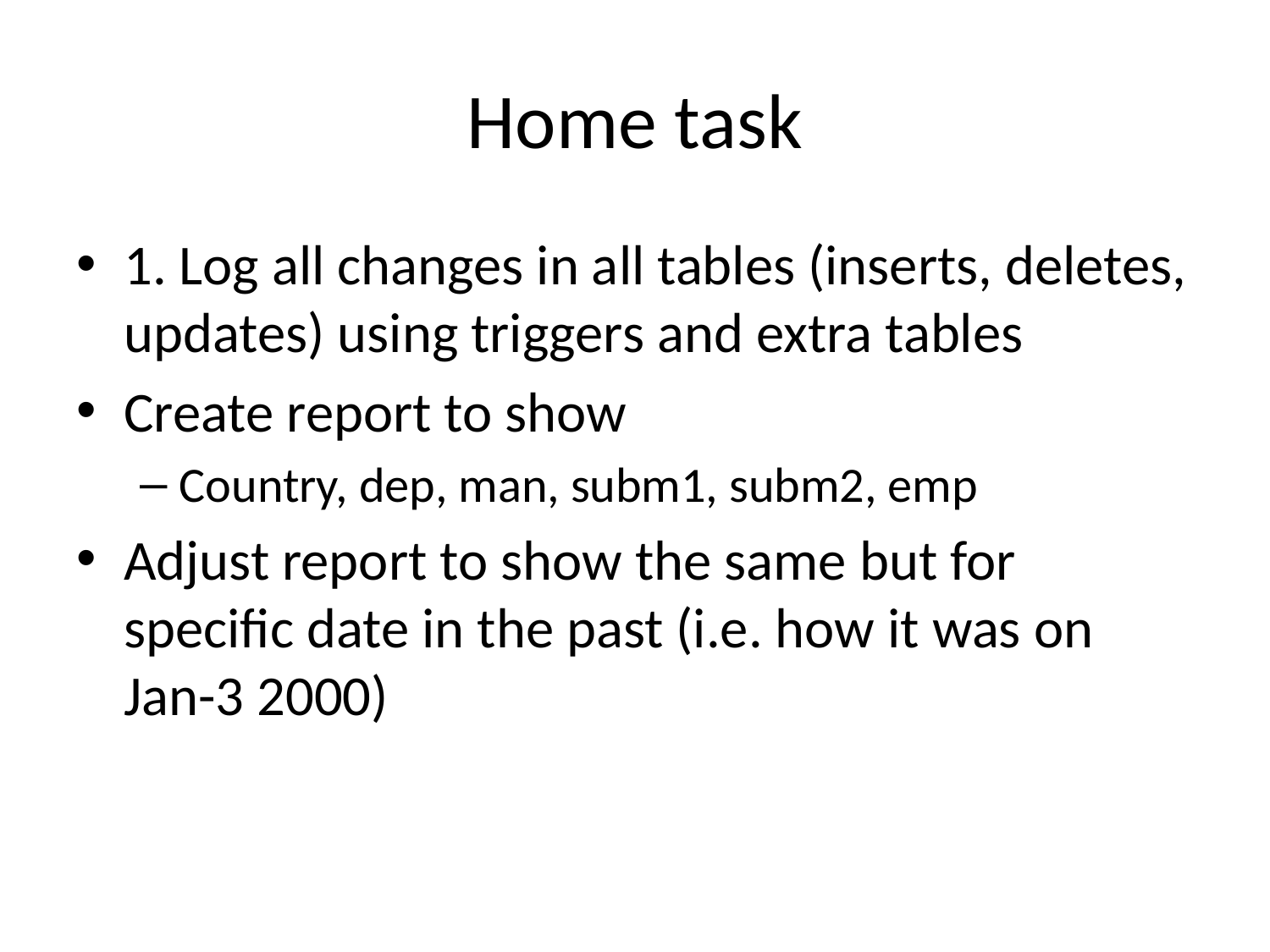

# Home task
1. Log all changes in all tables (inserts, deletes, updates) using triggers and extra tables
Create report to show
Country, dep, man, subm1, subm2, emp
Adjust report to show the same but for specific date in the past (i.e. how it was on Jan-3 2000)